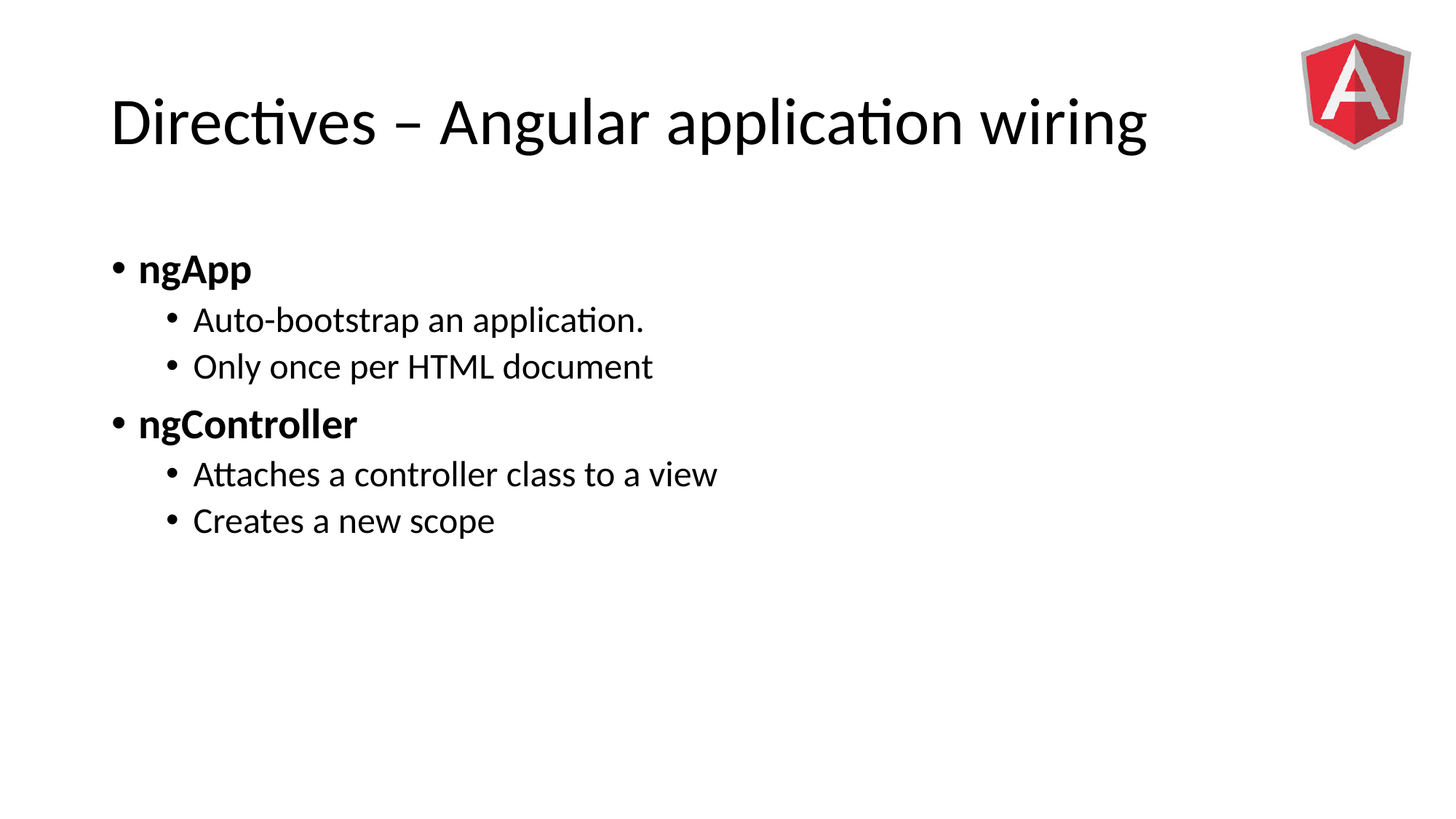

# Directives – Angular application wiring
ngApp
Auto-bootstrap an application.
Only once per HTML document
ngController
Attaches a controller class to a view
Creates a new scope